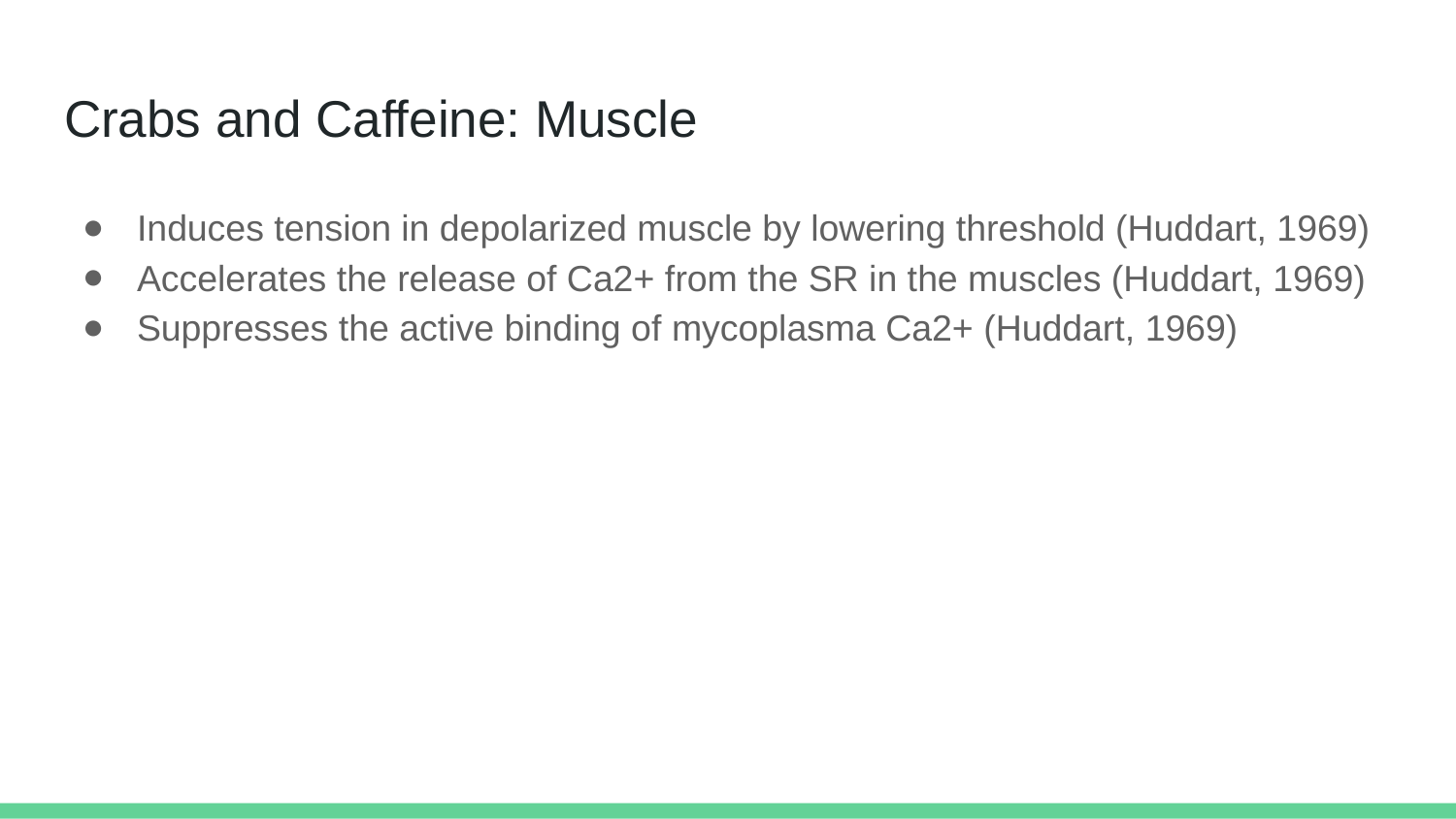

# Crabs and Caffeine: Muscle
Induces tension in depolarized muscle by lowering threshold (Huddart, 1969)
Accelerates the release of Ca2+ from the SR in the muscles (Huddart, 1969)
Suppresses the active binding of mycoplasma Ca2+ (Huddart, 1969)